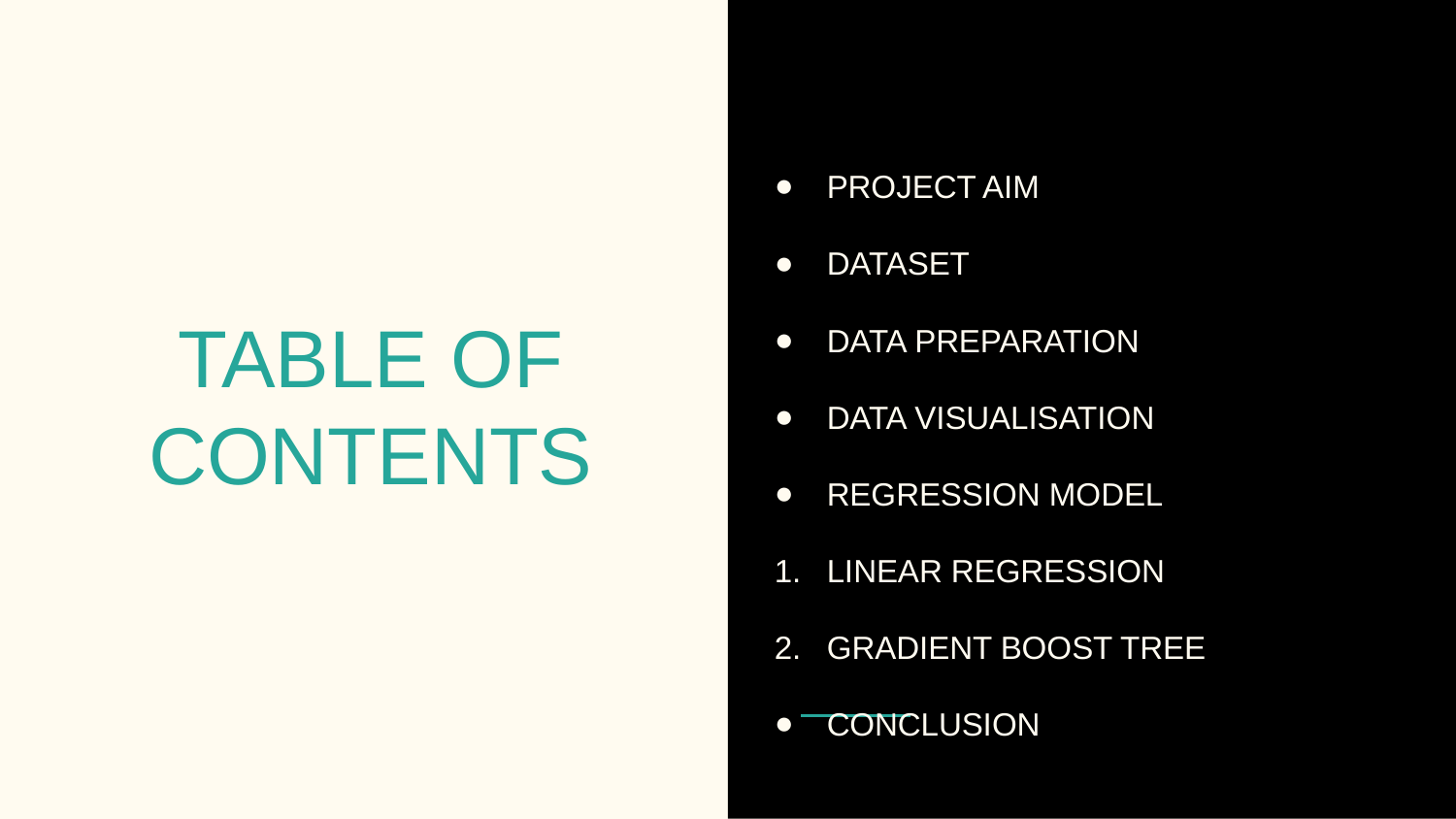

PROJECT AIM
DATASET
DATA PREPARATION
DATA VISUALISATION
REGRESSION MODEL
LINEAR REGRESSION
GRADIENT BOOST TREE
CONCLUSION

# TABLE OF CONTENTS